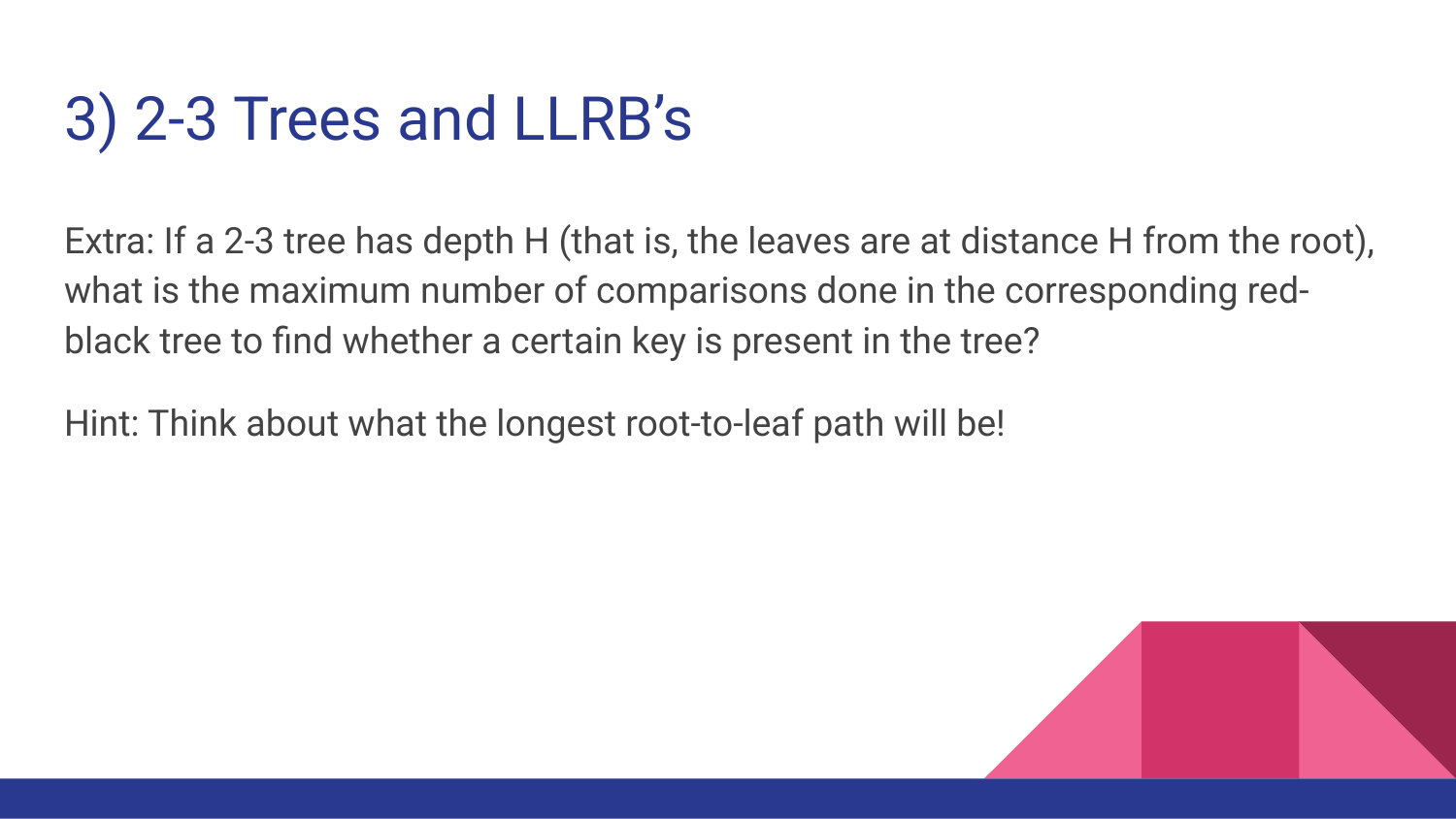

# 3) 2-3 Trees and LLRB’s
Extra: If a 2-3 tree has depth H (that is, the leaves are at distance H from the root), what is the maximum number of comparisons done in the corresponding red-black tree to find whether a certain key is present in the tree?
Hint: Think about what the longest root-to-leaf path will be!